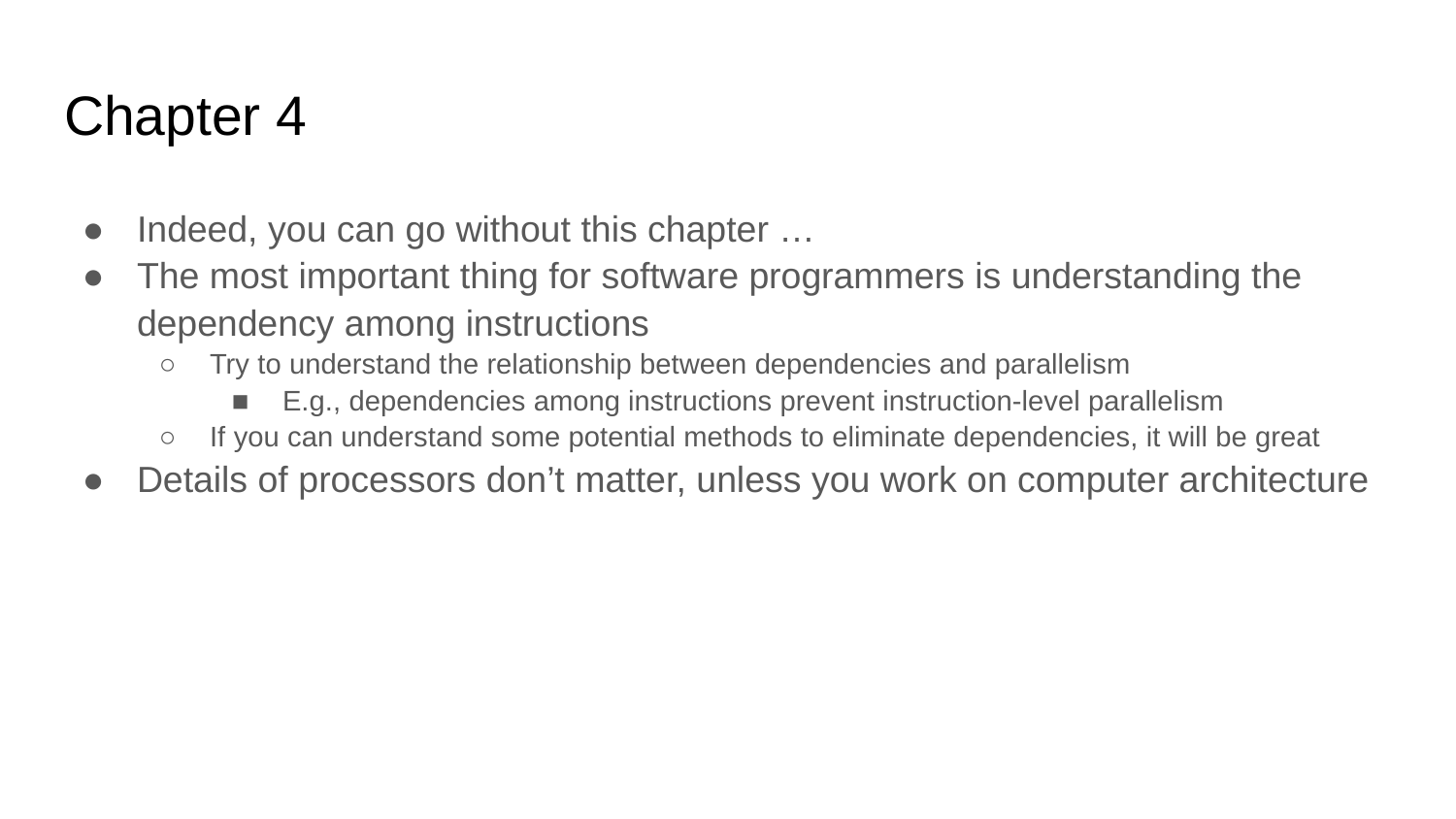

# Chapter 4
Indeed, you can go without this chapter …
The most important thing for software programmers is understanding the dependency among instructions
Try to understand the relationship between dependencies and parallelism
E.g., dependencies among instructions prevent instruction-level parallelism
If you can understand some potential methods to eliminate dependencies, it will be great
Details of processors don’t matter, unless you work on computer architecture